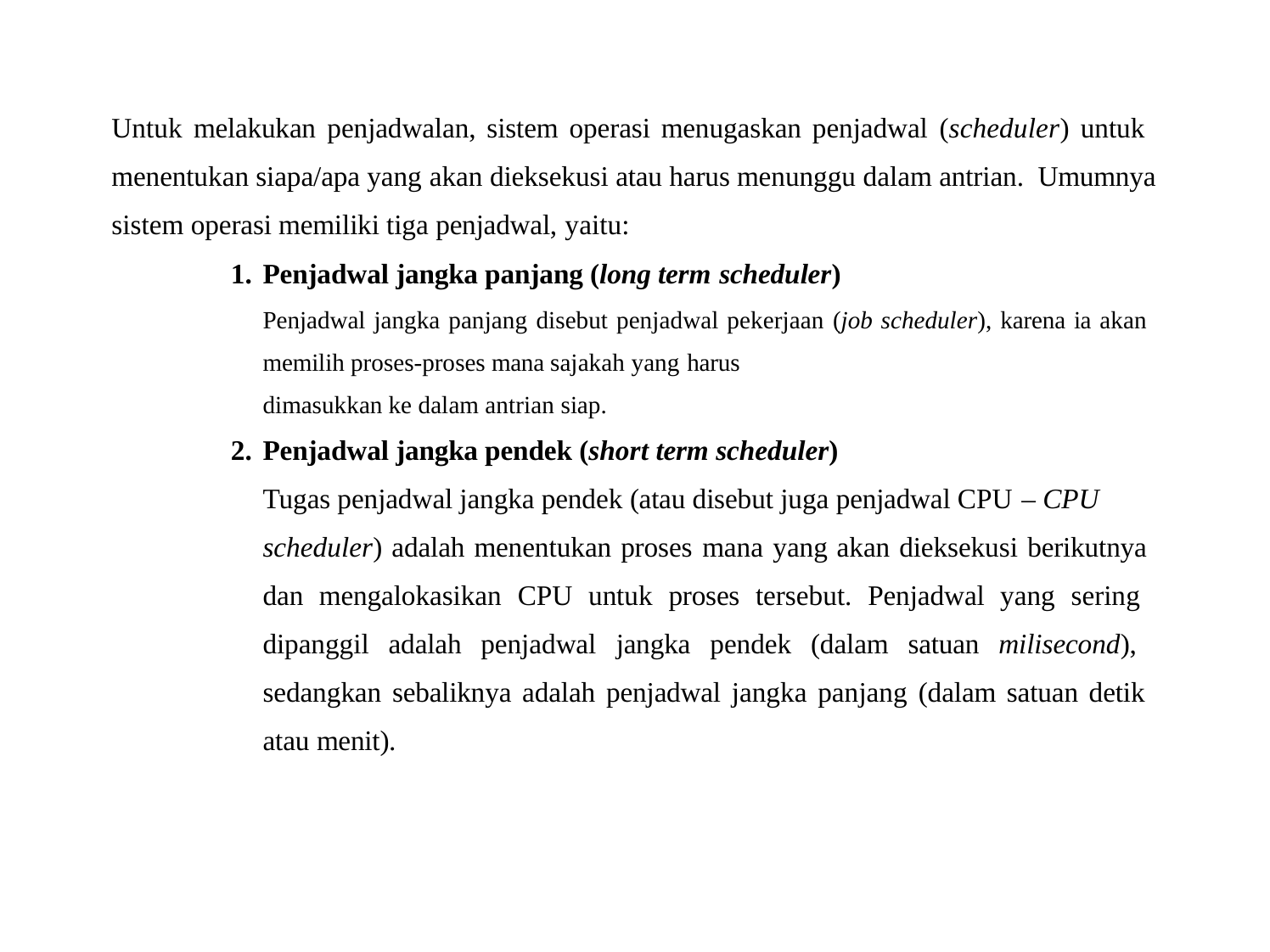

Untuk melakukan penjadwalan, sistem operasi menugaskan penjadwal (scheduler) untuk  menentukan siapa/apa yang akan dieksekusi atau harus menunggu dalam antrian.  Umumnya sistem operasi memiliki tiga penjadwal, yaitu:
Penjadwal jangka panjang (long term scheduler)
Penjadwal jangka panjang disebut penjadwal pekerjaan (job scheduler), karena ia akan  memilih proses-proses mana sajakah yang harus
dimasukkan ke dalam antrian siap.
Penjadwal jangka pendek (short term scheduler)
Tugas penjadwal jangka pendek (atau disebut juga penjadwal CPU – CPU
scheduler) adalah menentukan proses mana yang akan dieksekusi berikutnya  dan mengalokasikan CPU untuk proses tersebut. Penjadwal yang sering  dipanggil adalah penjadwal jangka pendek (dalam satuan milisecond),  sedangkan sebaliknya adalah penjadwal jangka panjang (dalam satuan detik  atau menit).